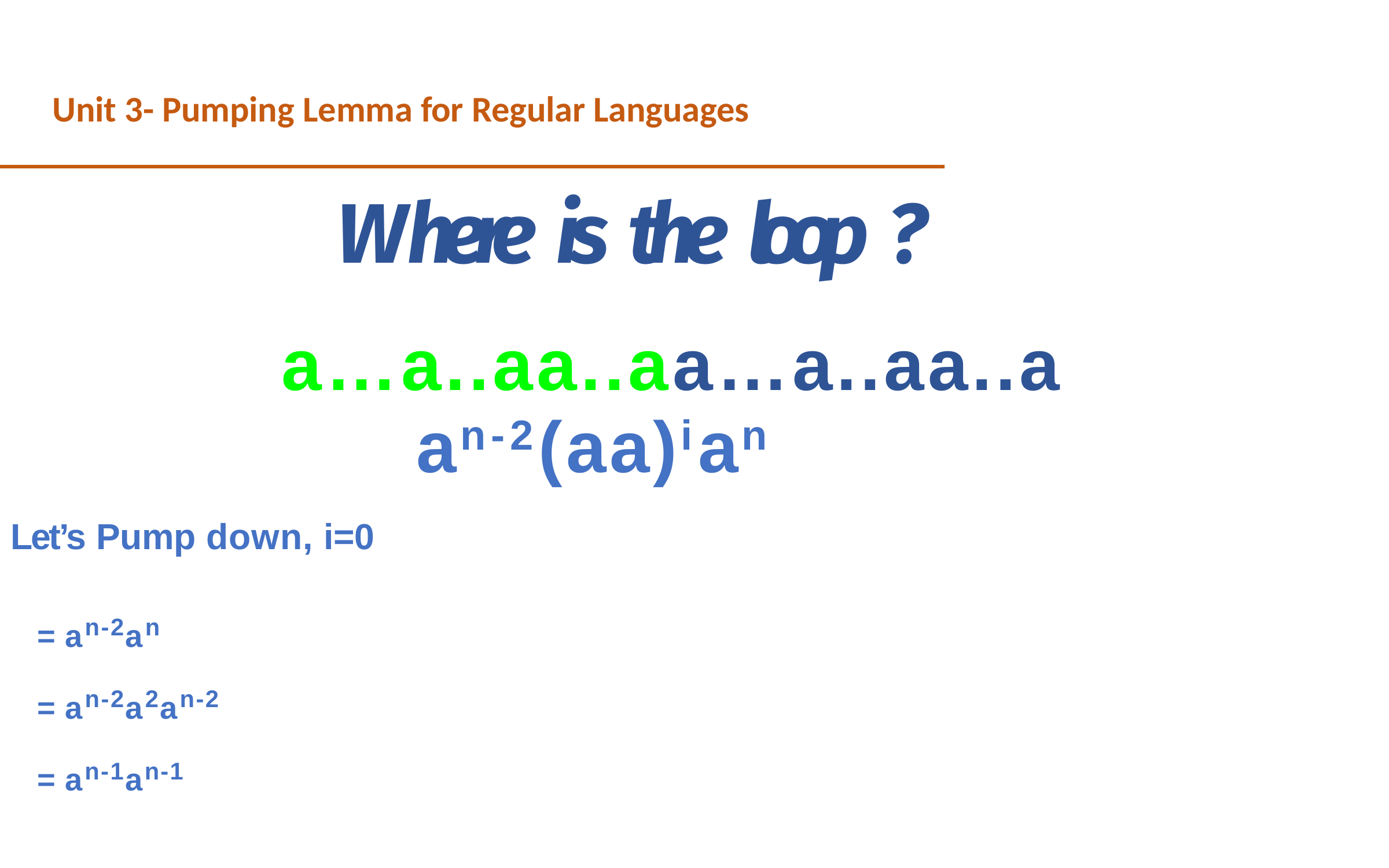

Unit 3- Pumping Lemma for Regular Languages

Where is the loop ?
a…a..aa..aa…a..aa..a  an-2(aa)ian
Let’s Pump down, i=0
= an-2an
= an-2a2an-2
= an-1an-1